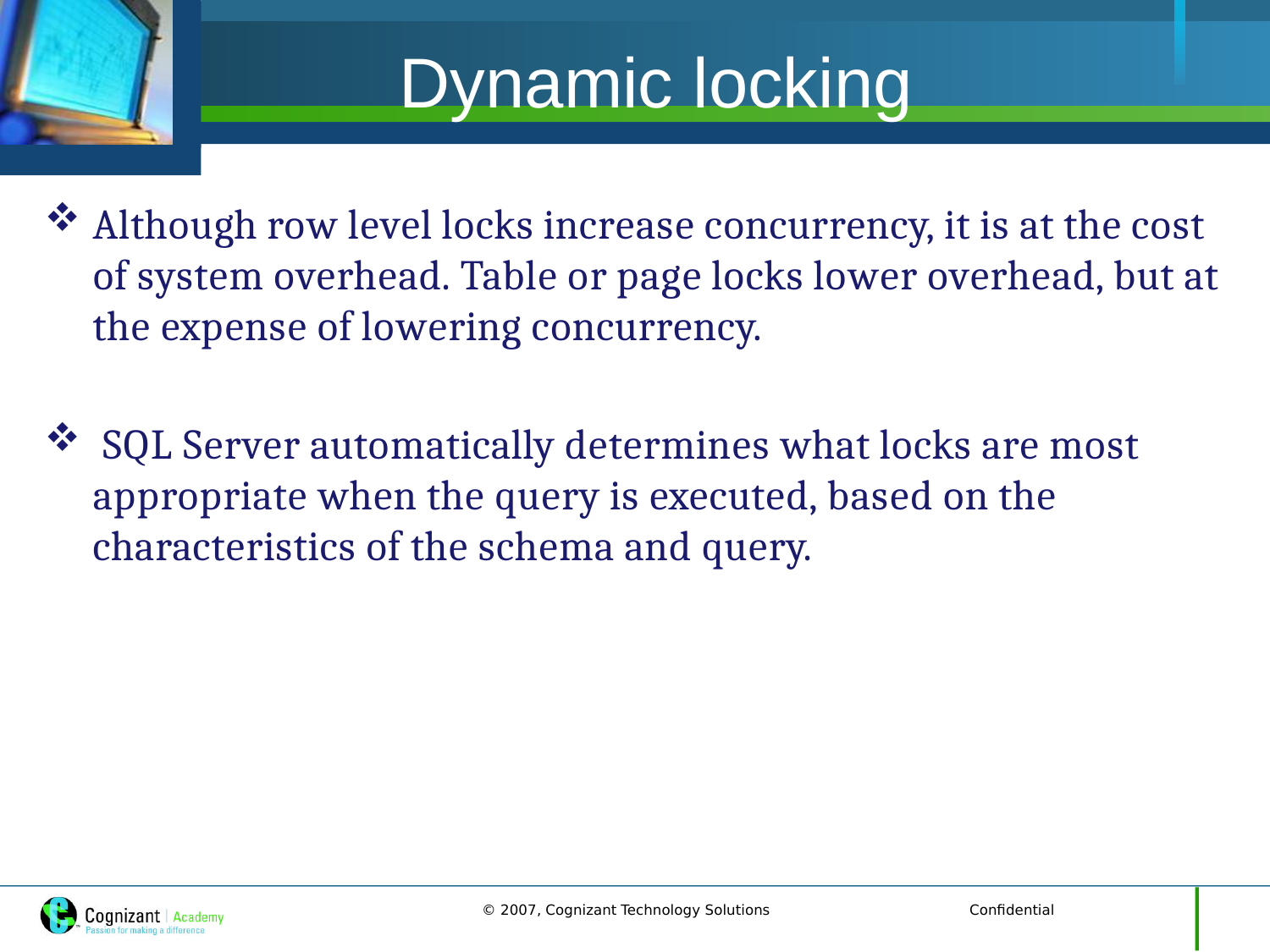

# Dynamic locking
Although row level locks increase concurrency, it is at the cost of system overhead. Table or page locks lower overhead, but at the expense of lowering concurrency.

 SQL Server automatically determines what locks are most appropriate when the query is executed, based on the characteristics of the schema and query.